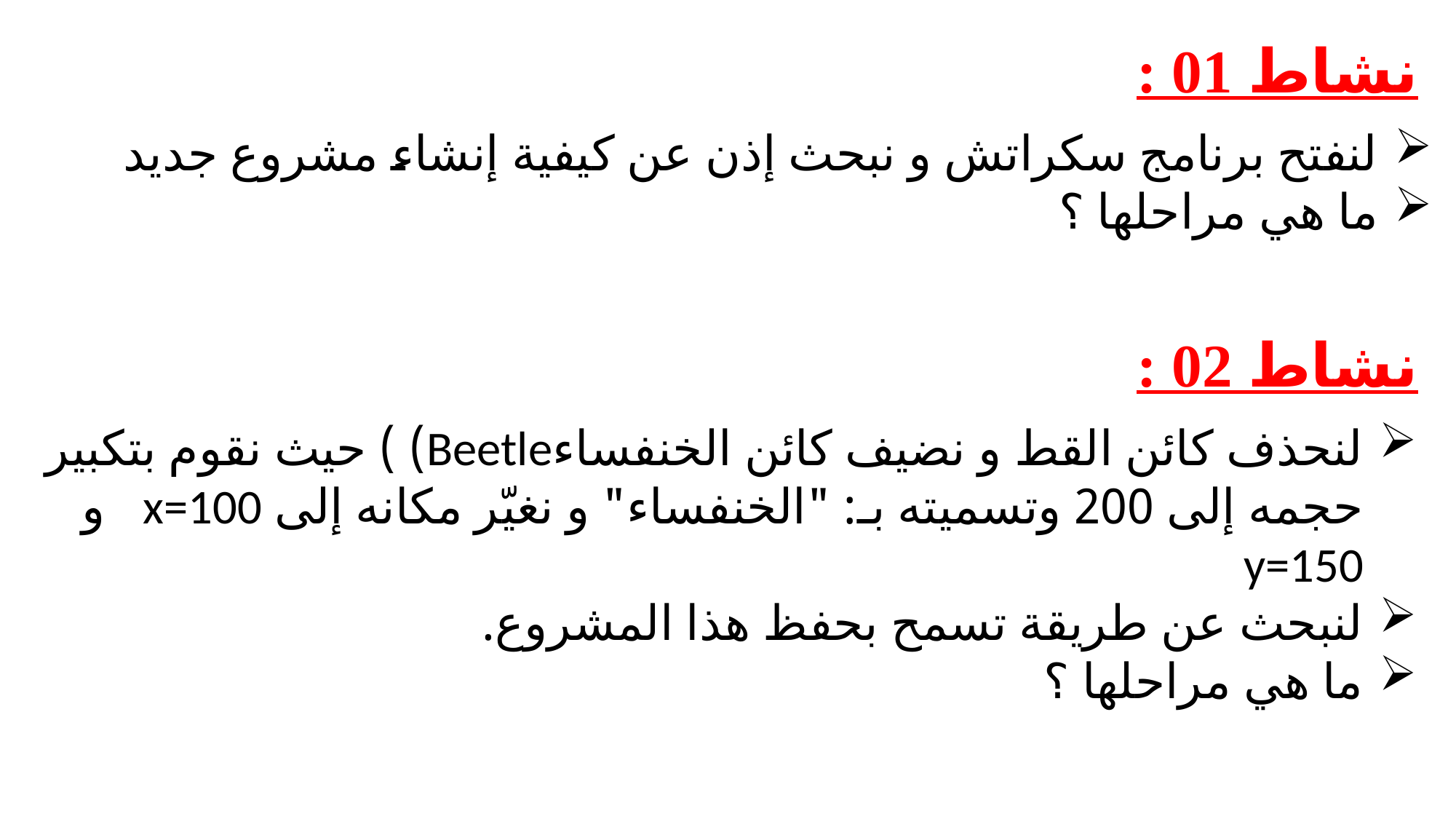

نشاط 01 :
لنفتح برنامج سكراتش و نبحث إذن عن كيفية إنشاء مشروع جديد
ما هي مراحلها ؟
نشاط 02 :
لنحذف كائن القط و نضيف كائن الخنفساءBeetle) ) حيث نقوم بتكبير حجمه إلى 200 وتسميته بـ: "الخنفساء" و نغيّر مكانه إلى x=100   و y=150
لنبحث عن طريقة تسمح بحفظ هذا المشروع.
ما هي مراحلها ؟